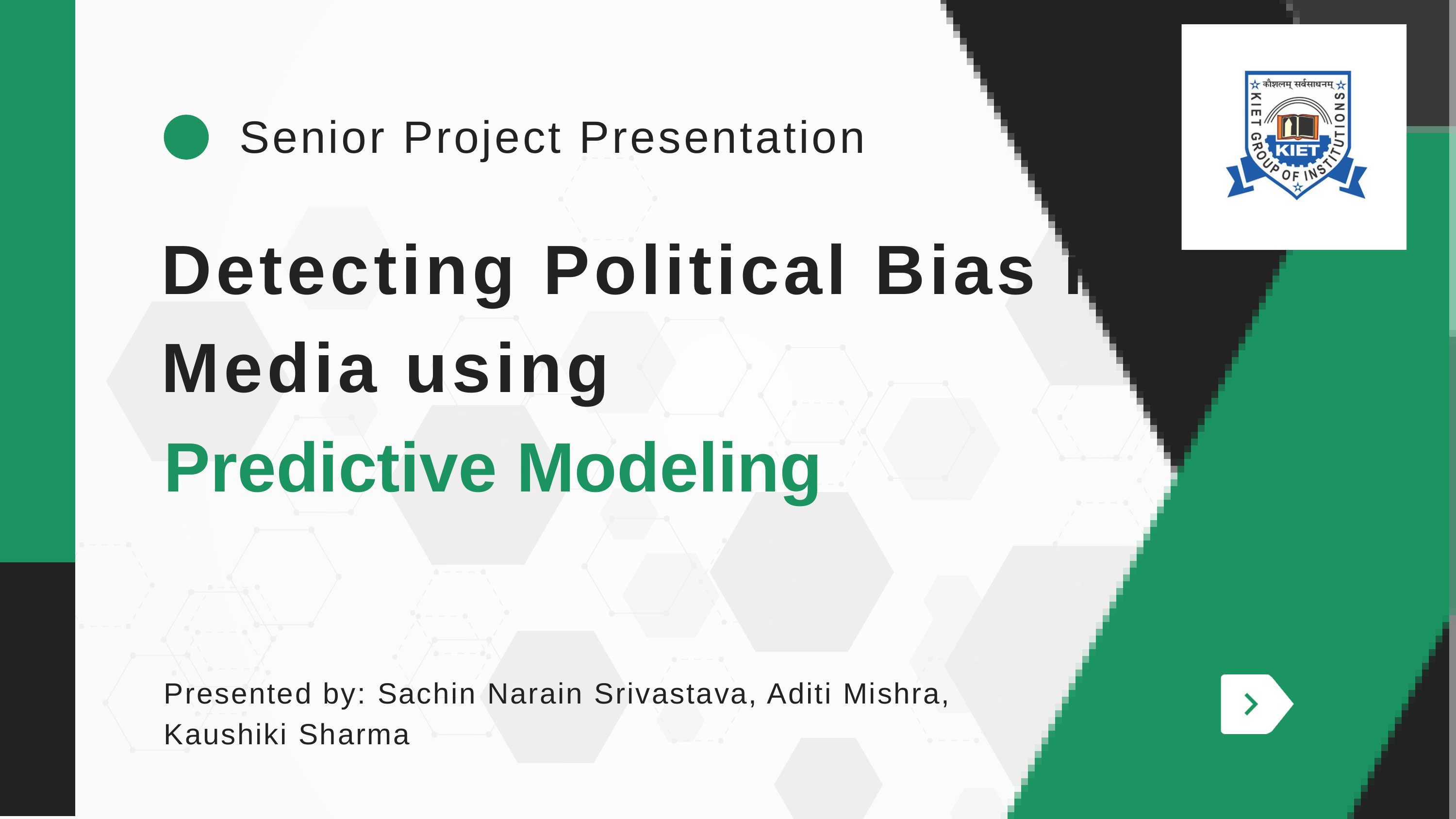

Senior Project Presentation

Detecting Political Bias in Media using
Predictive Modeling

Presented by: Sachin Narain Srivastava, Aditi Mishra, Kaushiki Sharma